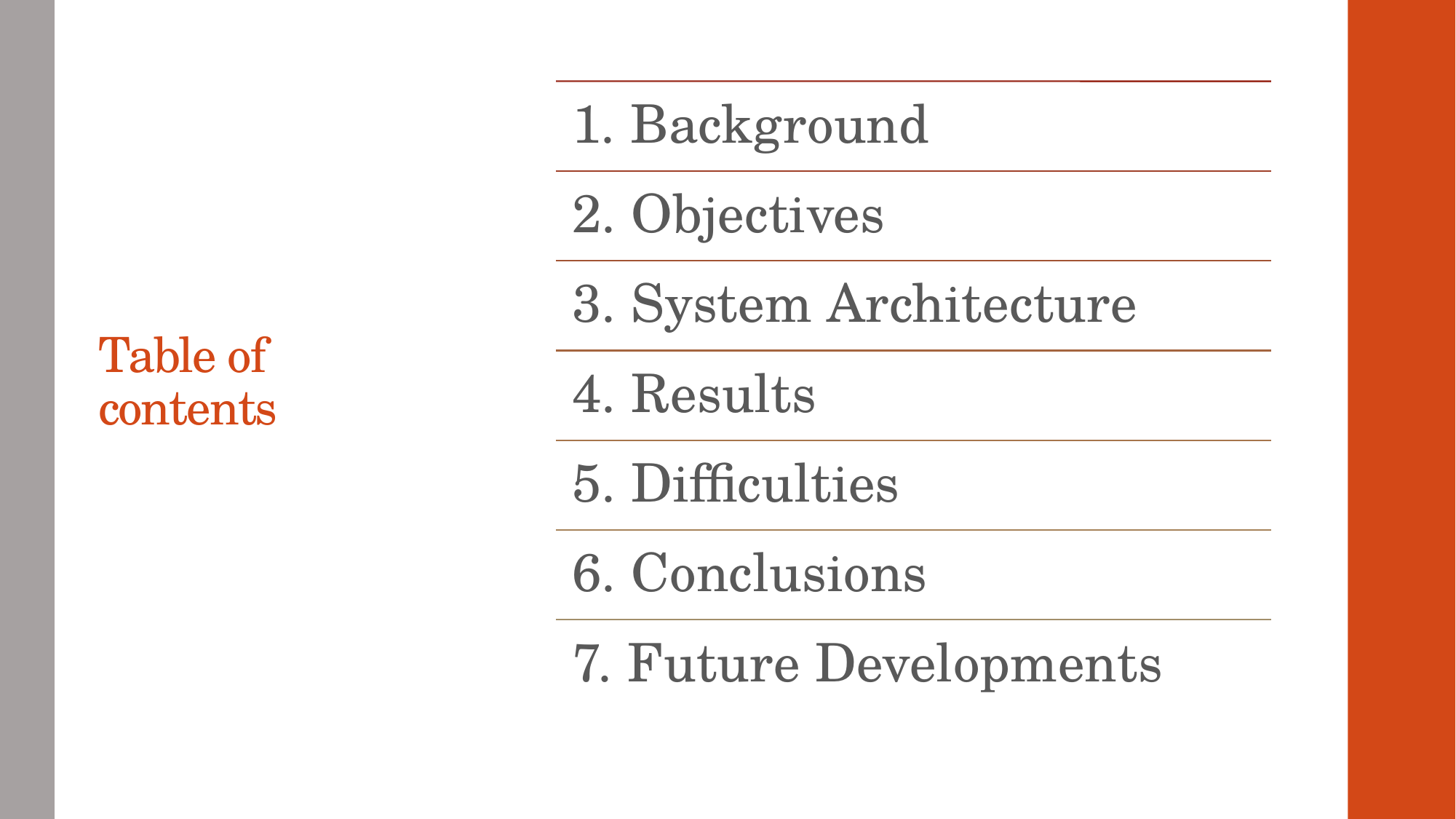

1. Background

2. Objectives

3. System Architecture

4. Results

5. Difficulties

6. Conclusions

7. Future Developments
# Table of contents